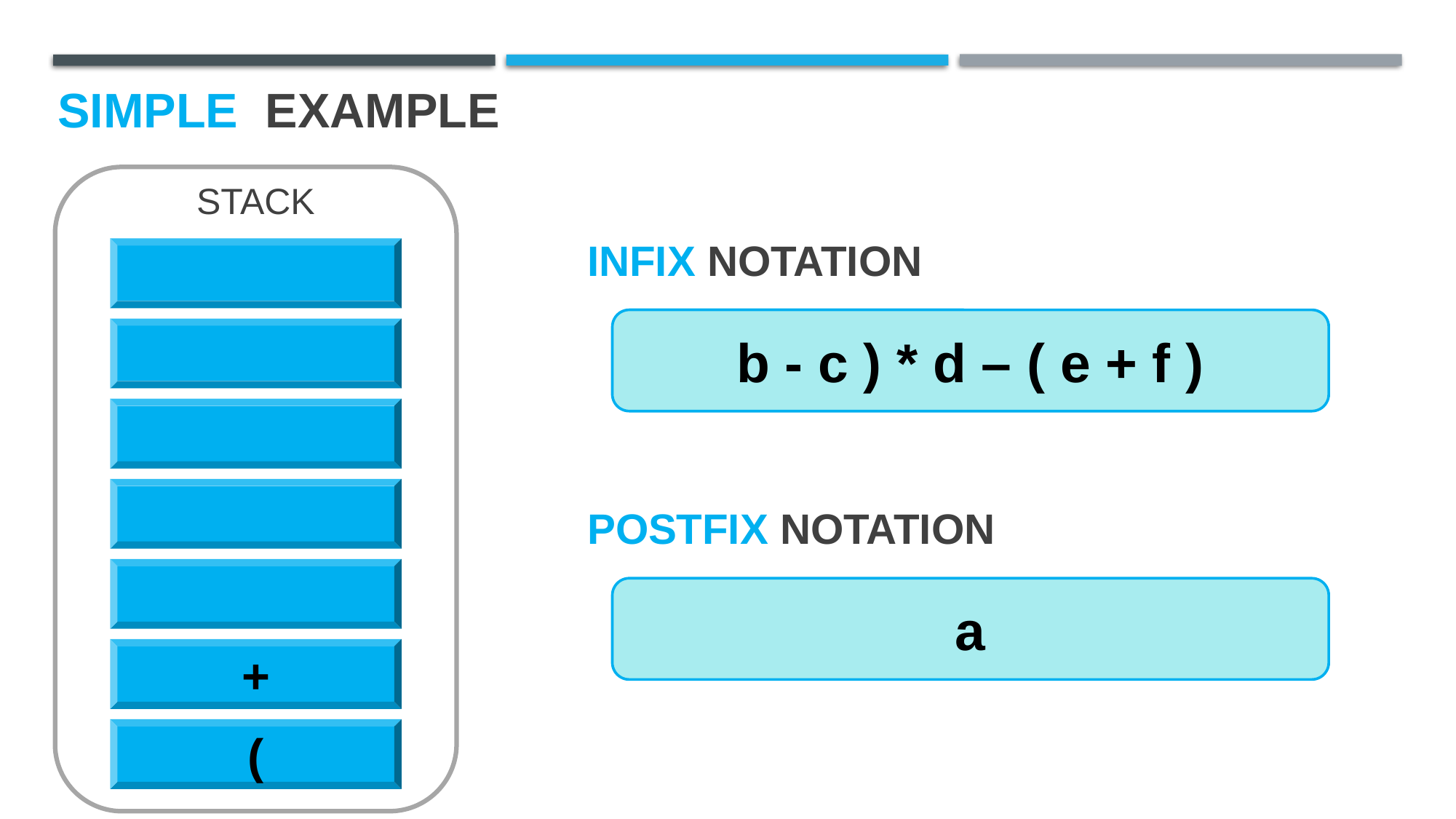

SIMPLE  EXAMPLE

STACK
INFIX NOTATION

b - c ) * d – ( e + f )

POSTFIX NOTATION

a
+
(